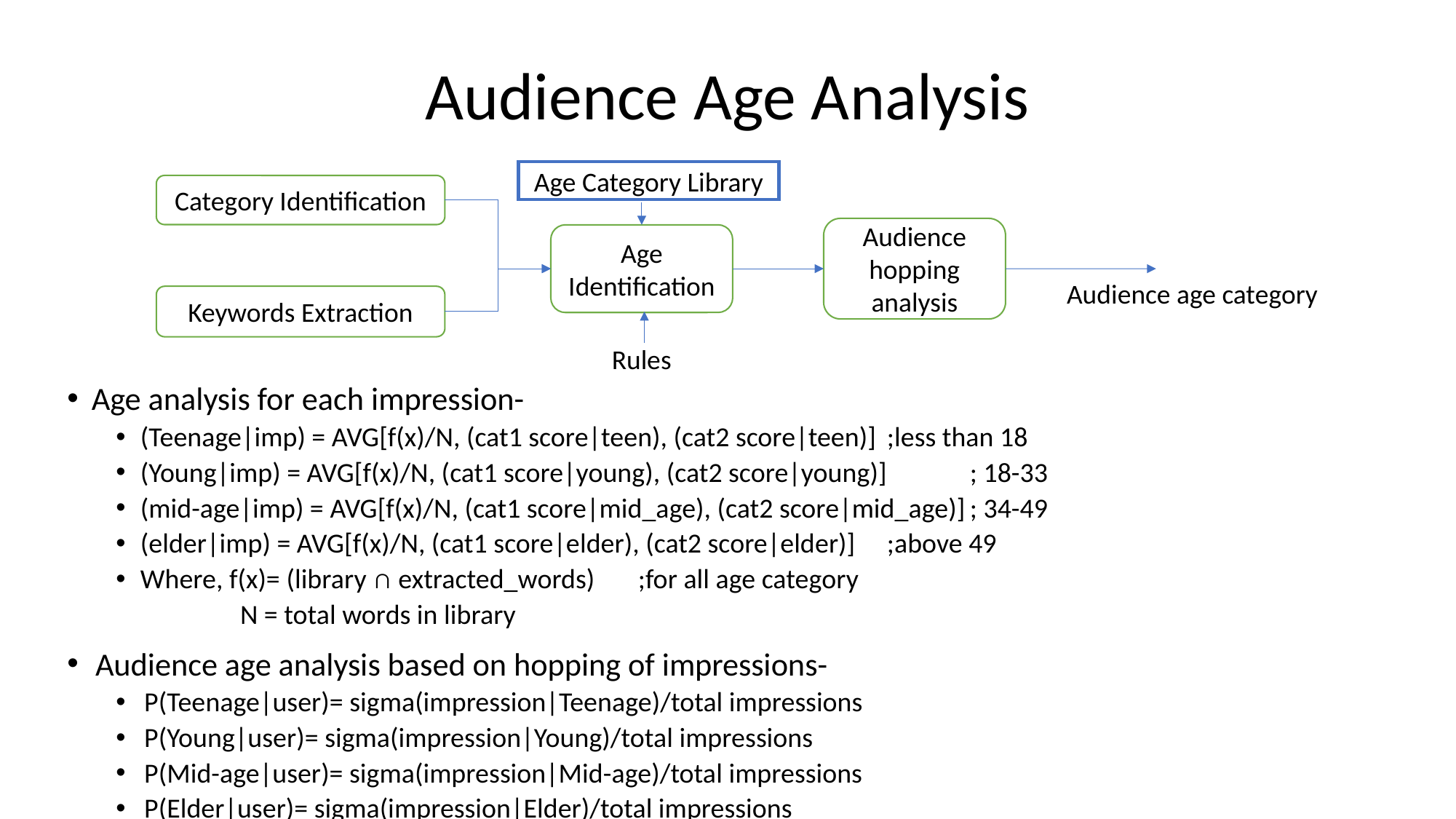

# Audience Age Analysis
Age Category Library
Category Identification
Audience hopping analysis
Age Identification
Audience age category
Keywords Extraction
Rules
Age analysis for each impression-
(Teenage|imp) = AVG[f(x)/N, (cat1 score|teen), (cat2 score|teen)]		;less than 18
(Young|imp) = AVG[f(x)/N, (cat1 score|young), (cat2 score|young)]		; 18-33
(mid-age|imp) = AVG[f(x)/N, (cat1 score|mid_age), (cat2 score|mid_age)]	; 34-49
(elder|imp) = AVG[f(x)/N, (cat1 score|elder), (cat2 score|elder)]			;above 49
Where, f(x)= (library ∩ extracted_words)       ;for all age category
N = total words in library
Audience age analysis based on hopping of impressions-
P(Teenage|user)= sigma(impression|Teenage)/total impressions
P(Young|user)= sigma(impression|Young)/total impressions
P(Mid-age|user)= sigma(impression|Mid-age)/total impressions
P(Elder|user)= sigma(impression|Elder)/total impressions